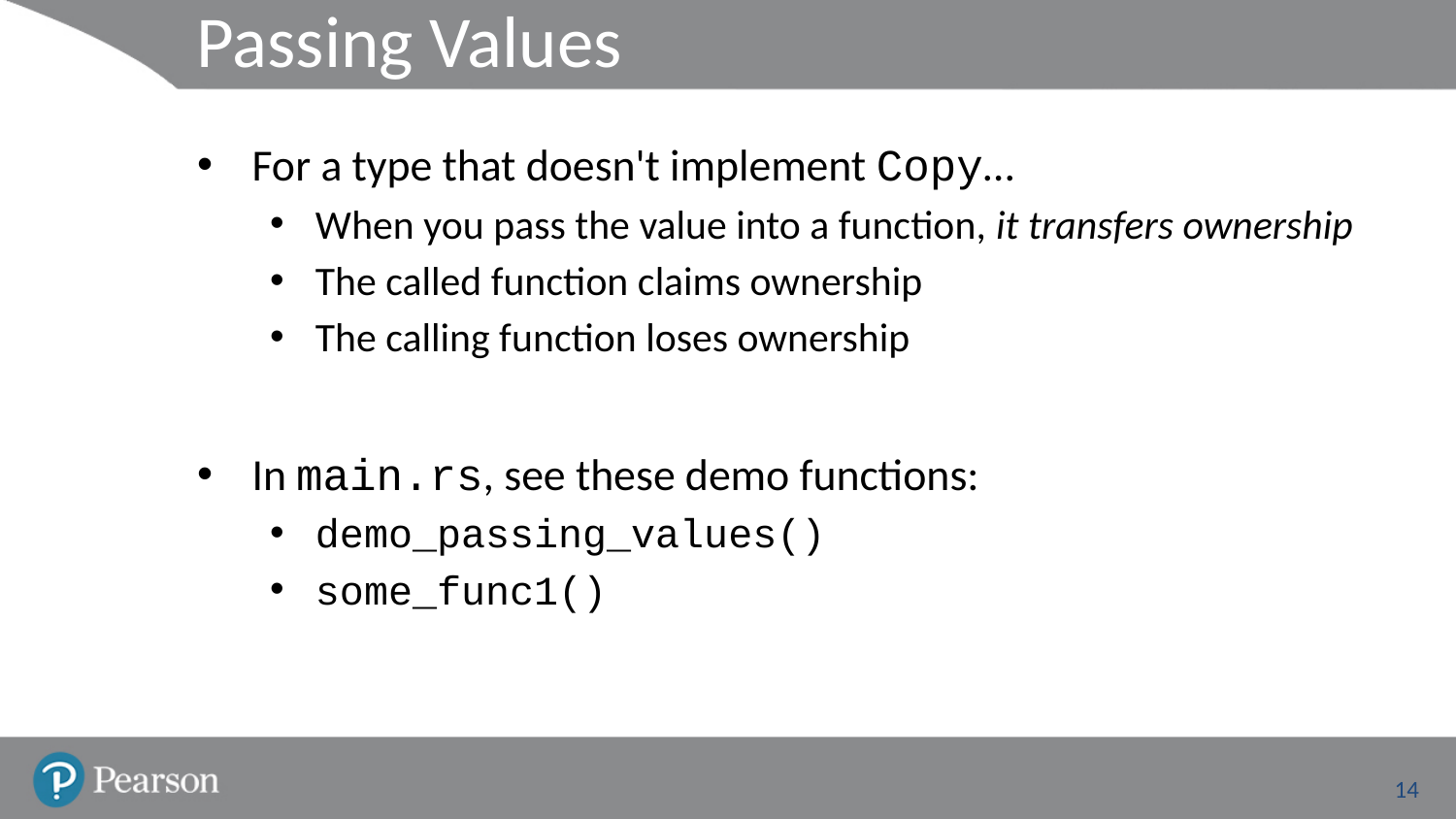

# Passing Values
For a type that doesn't implement Copy…
When you pass the value into a function, it transfers ownership
The called function claims ownership
The calling function loses ownership

In main.rs, see these demo functions:
demo_passing_values()
some_func1()
14